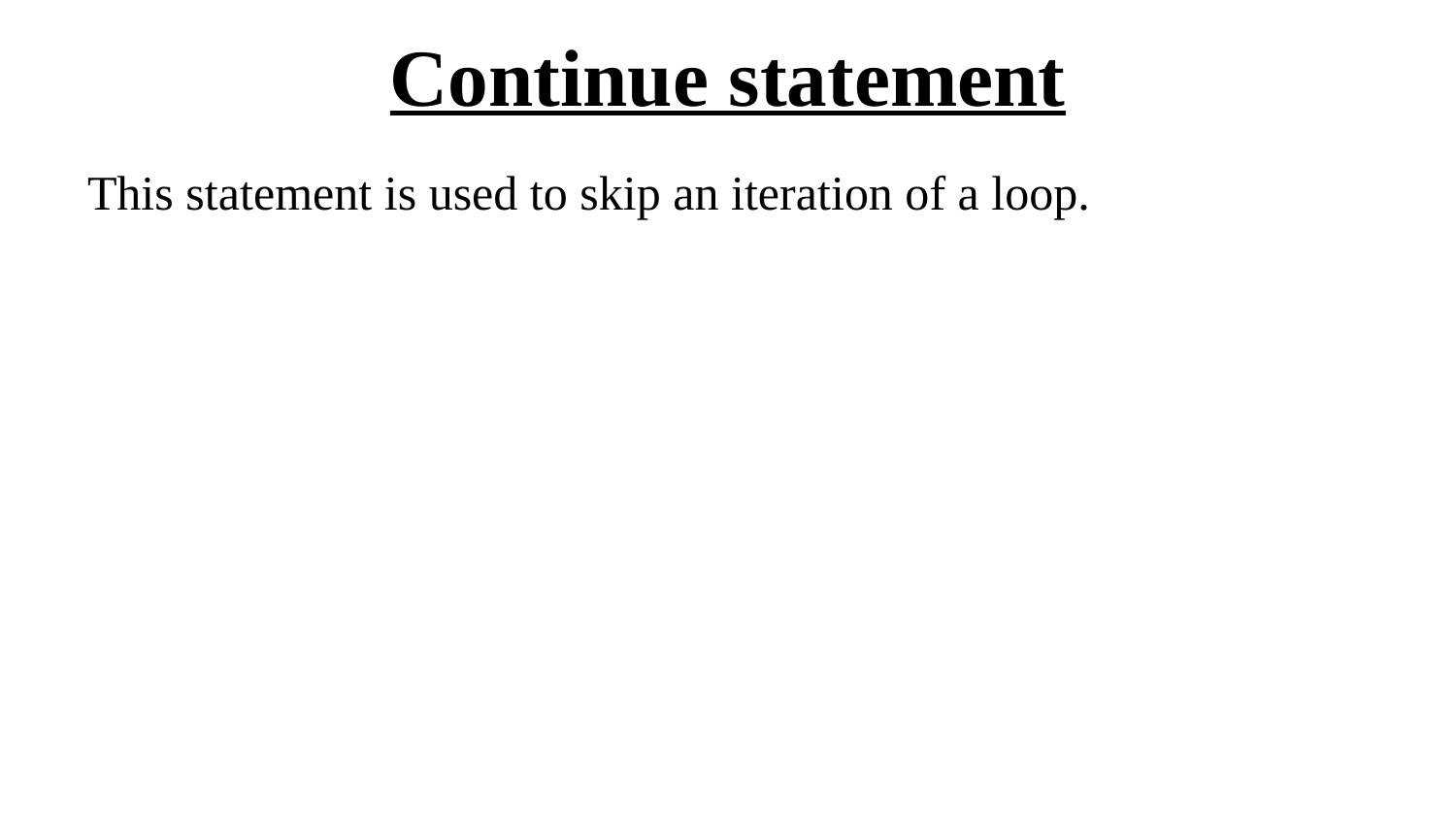

# Continue statement
This statement is used to skip an iteration of a loop.